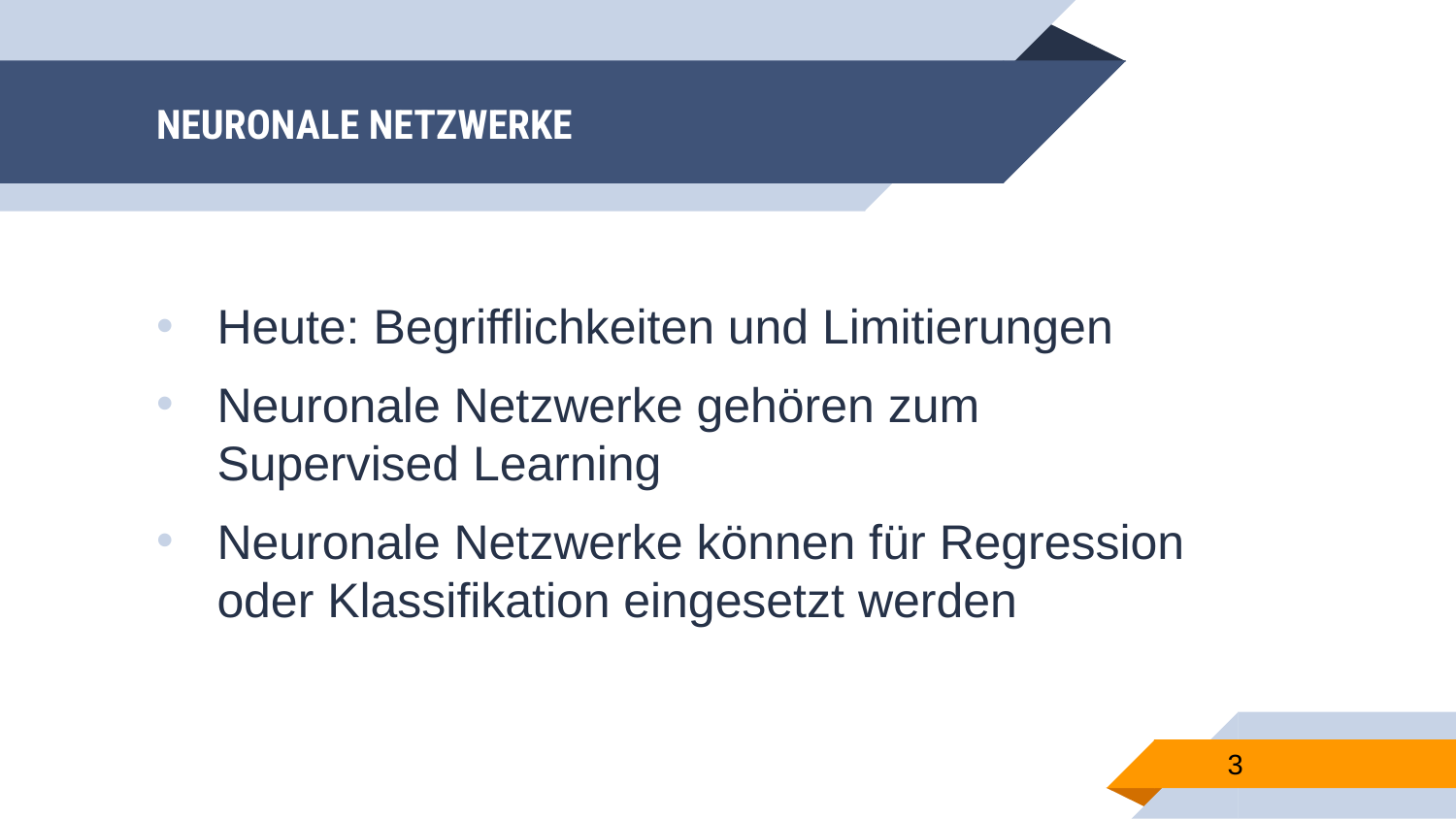

# NEURONALE NETZWERKE
Heute: Begrifflichkeiten und Limitierungen
Neuronale Netzwerke gehören zum Supervised Learning
Neuronale Netzwerke können für Regression oder Klassifikation eingesetzt werden
3